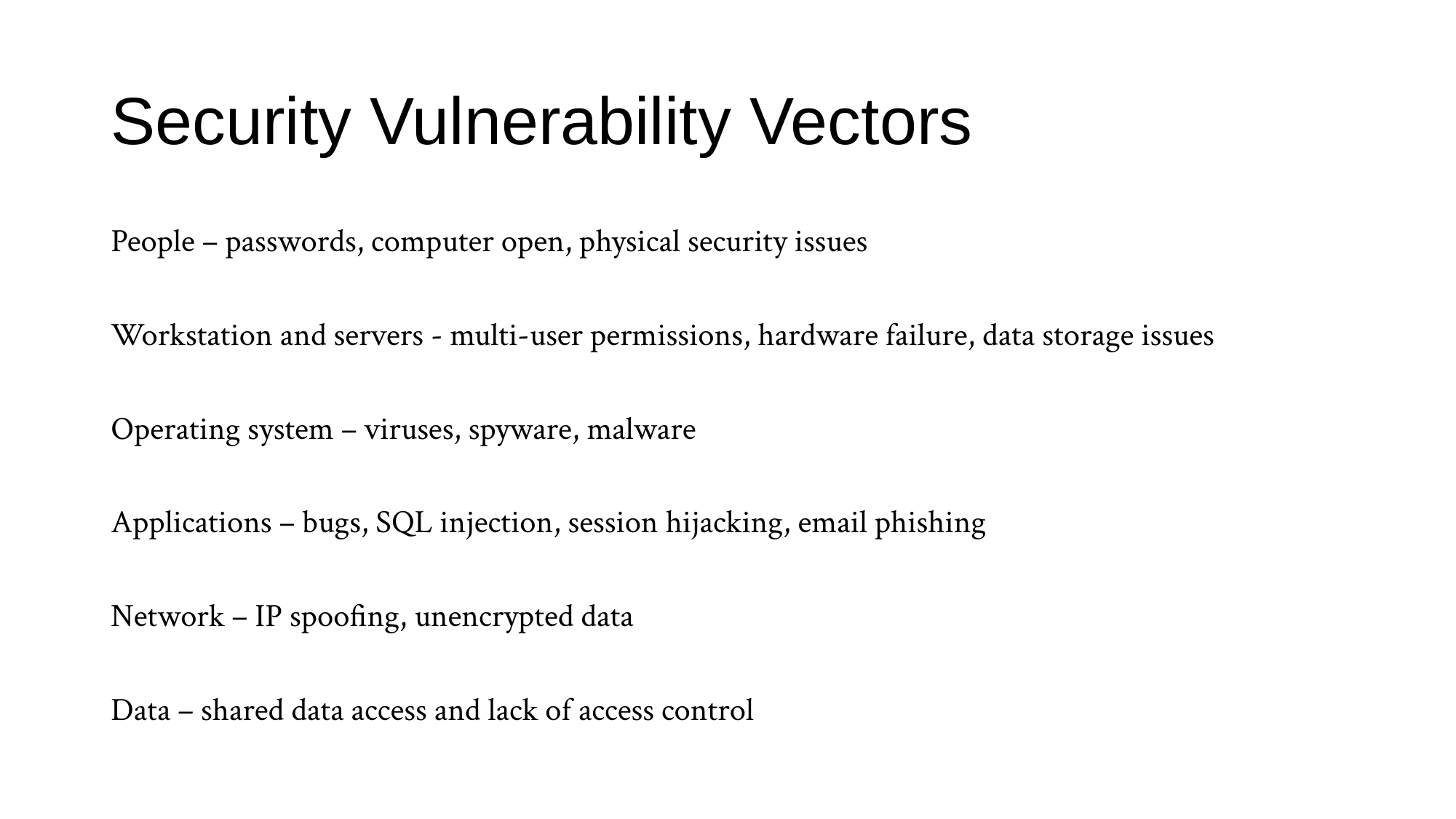

# Security Vulnerability Vectors
People – passwords, computer open, physical security issues

Workstation and servers - multi-user permissions, hardware failure, data storage issues

Operating system – viruses, spyware, malware

Applications – bugs, SQL injection, session hijacking, email phishing

Network – IP spoofing, unencrypted data

Data – shared data access and lack of access control